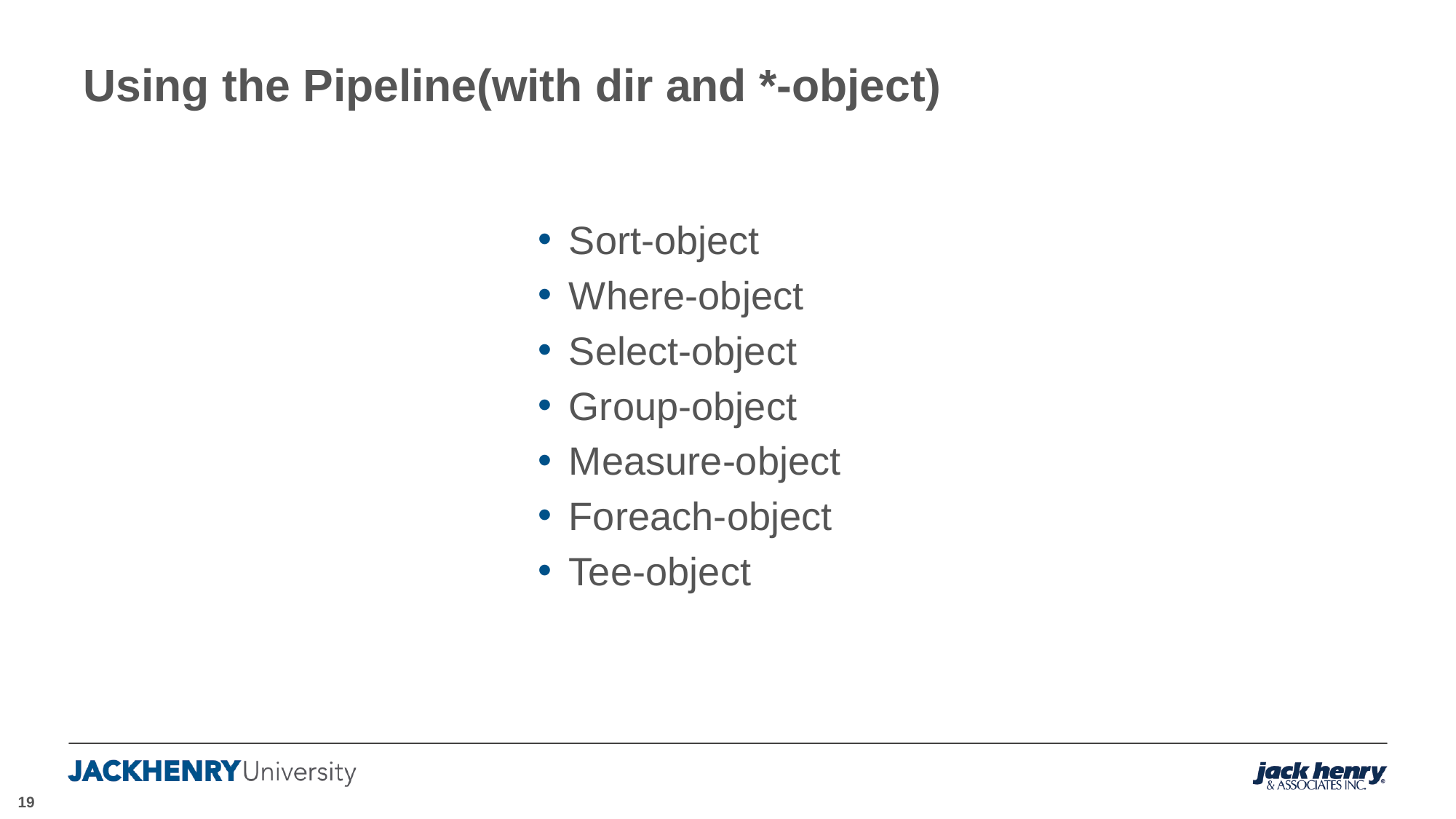

# Using the Pipeline(with dir and *-object)

Sort-object
Where-object
Select-object
Group-object
Measure-object
Foreach-object
Tee-object